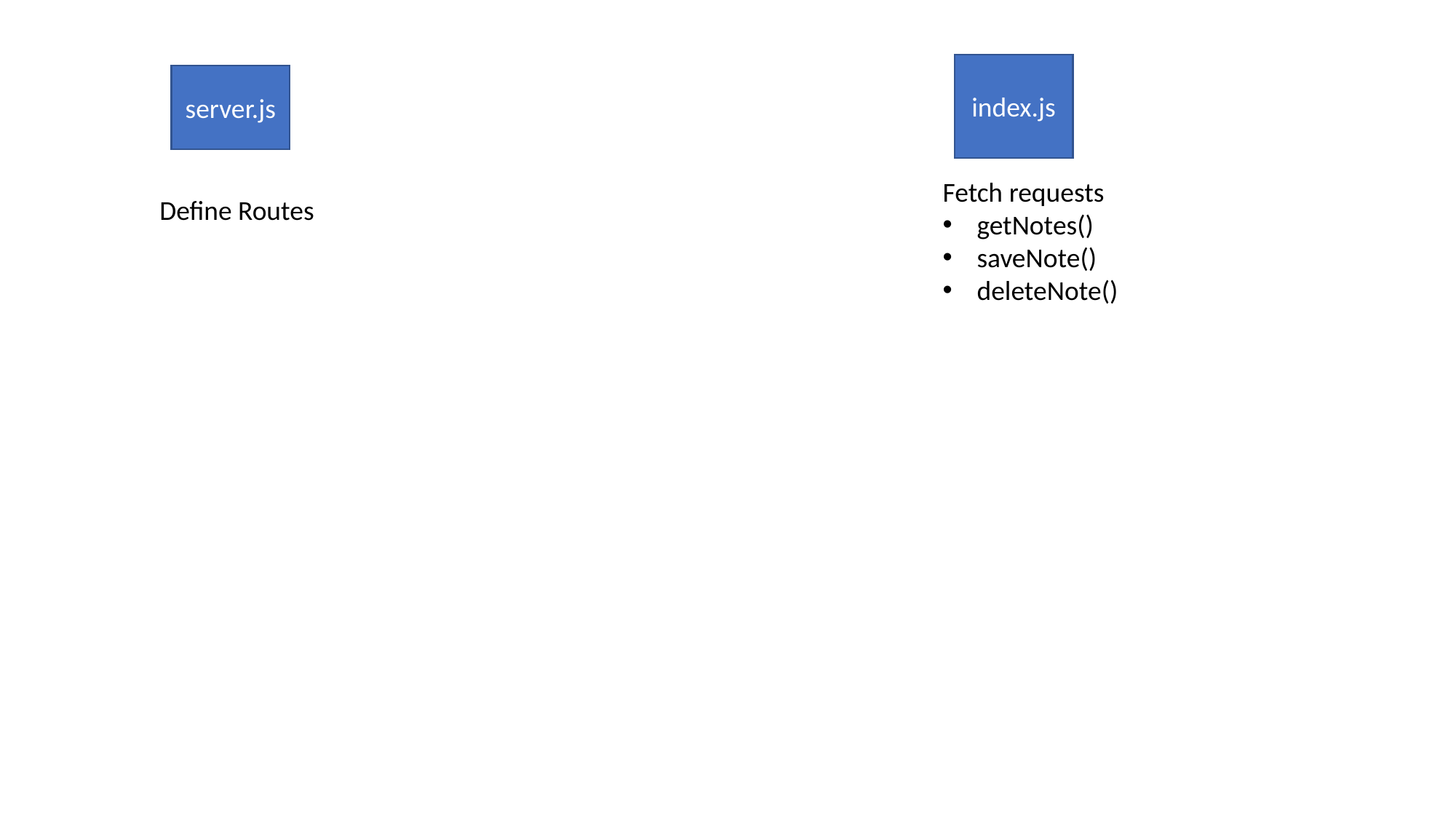

index.js
server.js
Fetch requests
getNotes()
saveNote()
deleteNote()
Define Routes